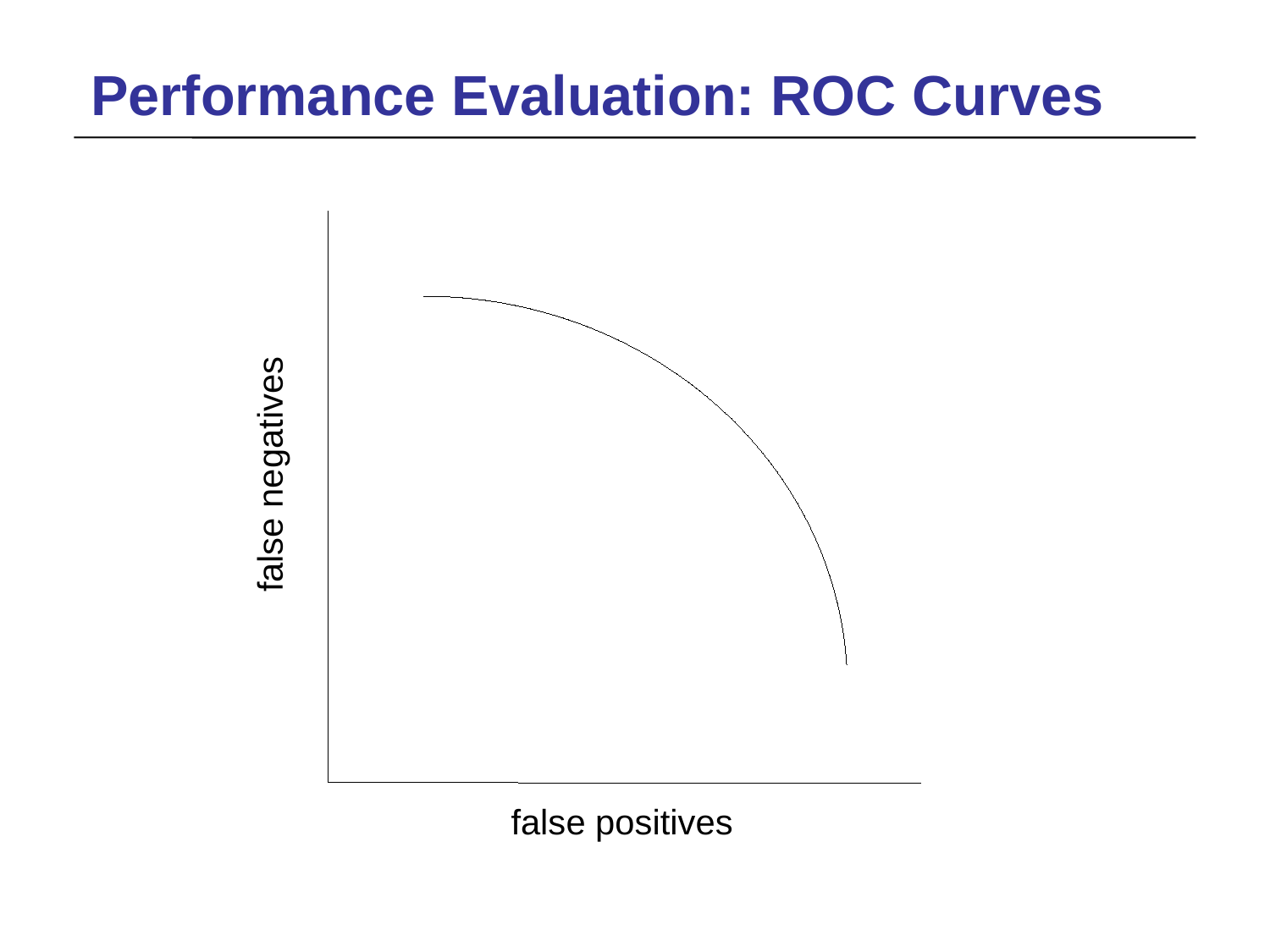

# Performance Evaluation: ROC Curves

false negatives

false positives